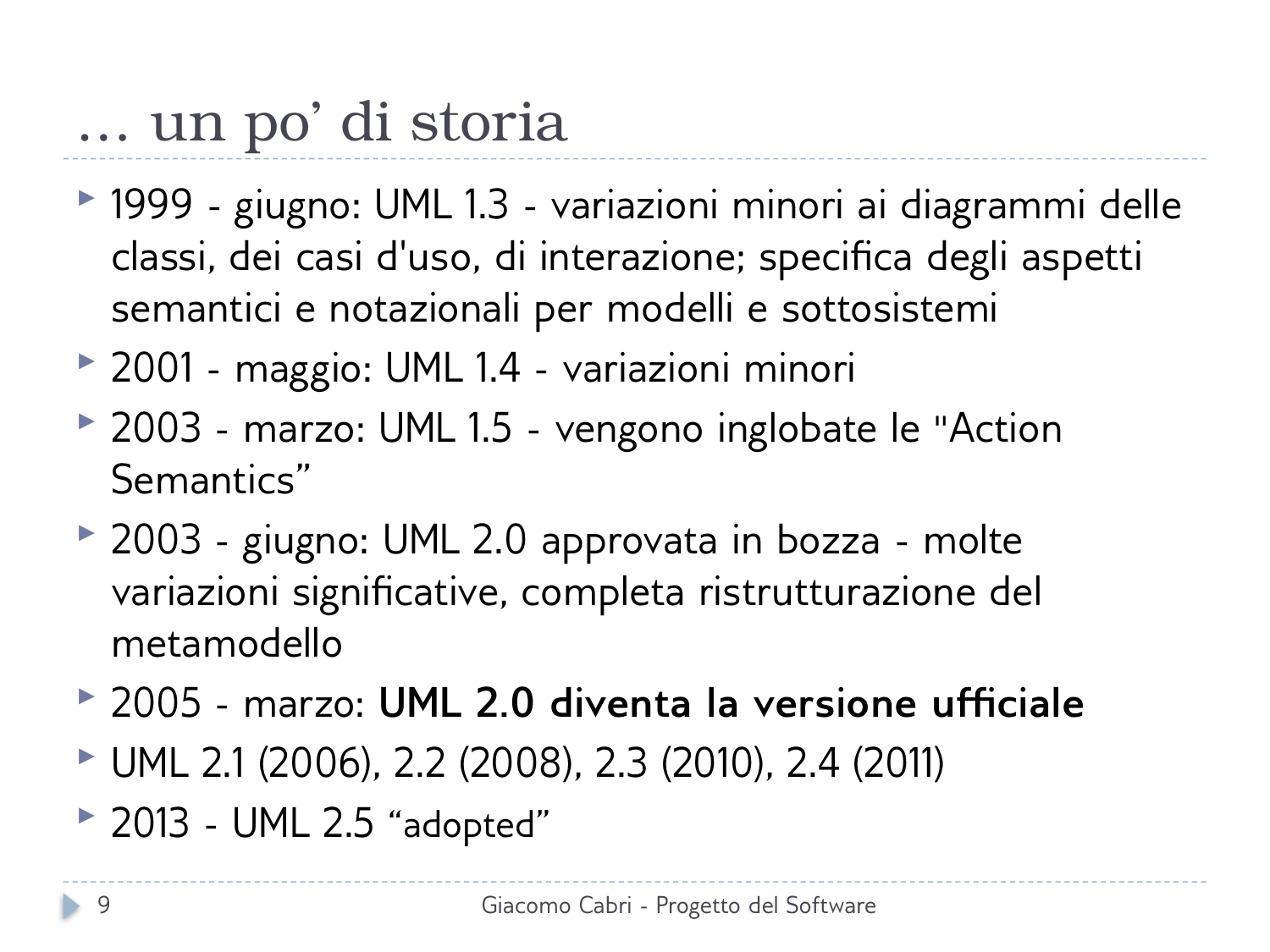

# … un po’ di storia
1999 - giugno: UML 1.3 - variazioni minori ai diagrammi delle classi, dei casi d'uso, di interazione; specifica degli aspetti semantici e notazionali per modelli e sottosistemi
2001 - maggio: UML 1.4 - variazioni minori
2003 - marzo: UML 1.5 - vengono inglobate le "Action Semantics”
2003 - giugno: UML 2.0 approvata in bozza - molte variazioni significative, completa ristrutturazione del metamodello
2005 - marzo: UML 2.0 diventa la versione ufficiale
UML 2.1 (2006), 2.2 (2008), 2.3 (2010), 2.4 (2011)
2013 - UML 2.5 “adopted”

9
Giacomo Cabri - Progetto del Software